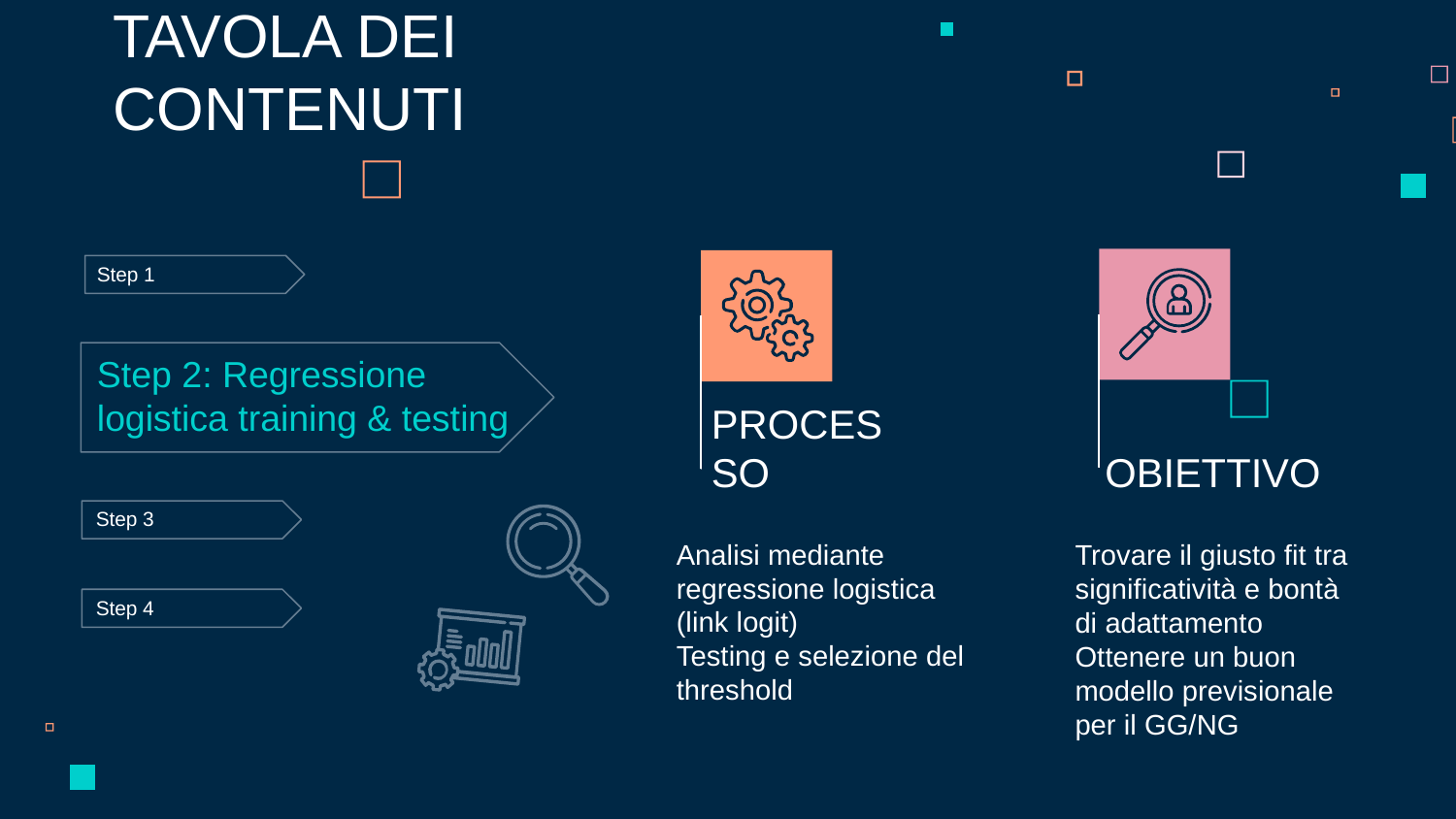

TAVOLA DEI CONTENUTI

Step 1

Step 2: Regressione logistica training & testing

PROCESSO
OBIETTIVO
Step 3

Analisi mediante regressione logistica (link logit)
Testing e selezione del threshold
Trovare il giusto fit tra significatività e bontà di adattamento
Ottenere un buon modello previsionale per il GG/NG

Step 4